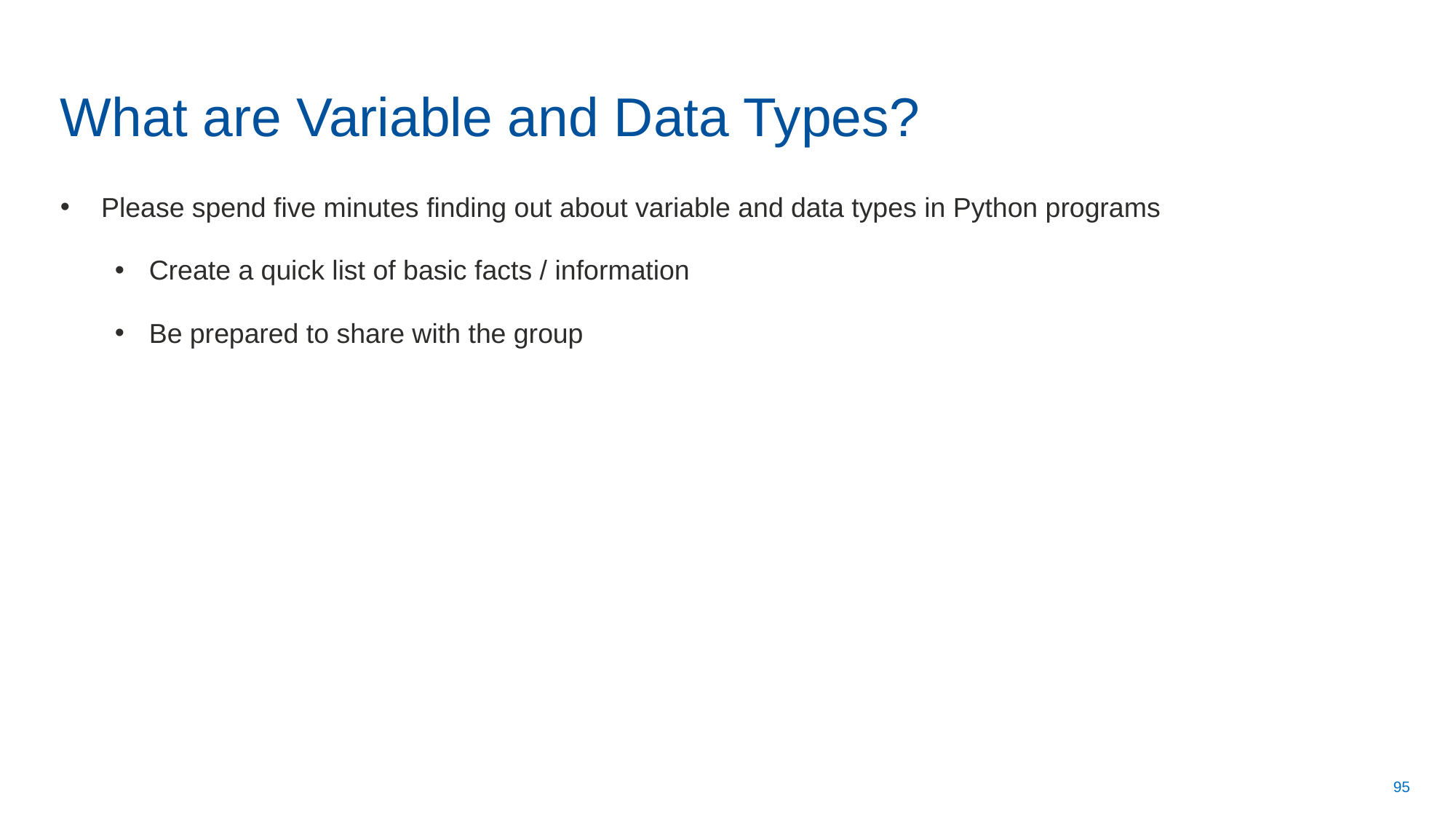

# What are Variable and Data Types?
Please spend five minutes finding out about variable and data types in Python programs
Create a quick list of basic facts / information
Be prepared to share with the group